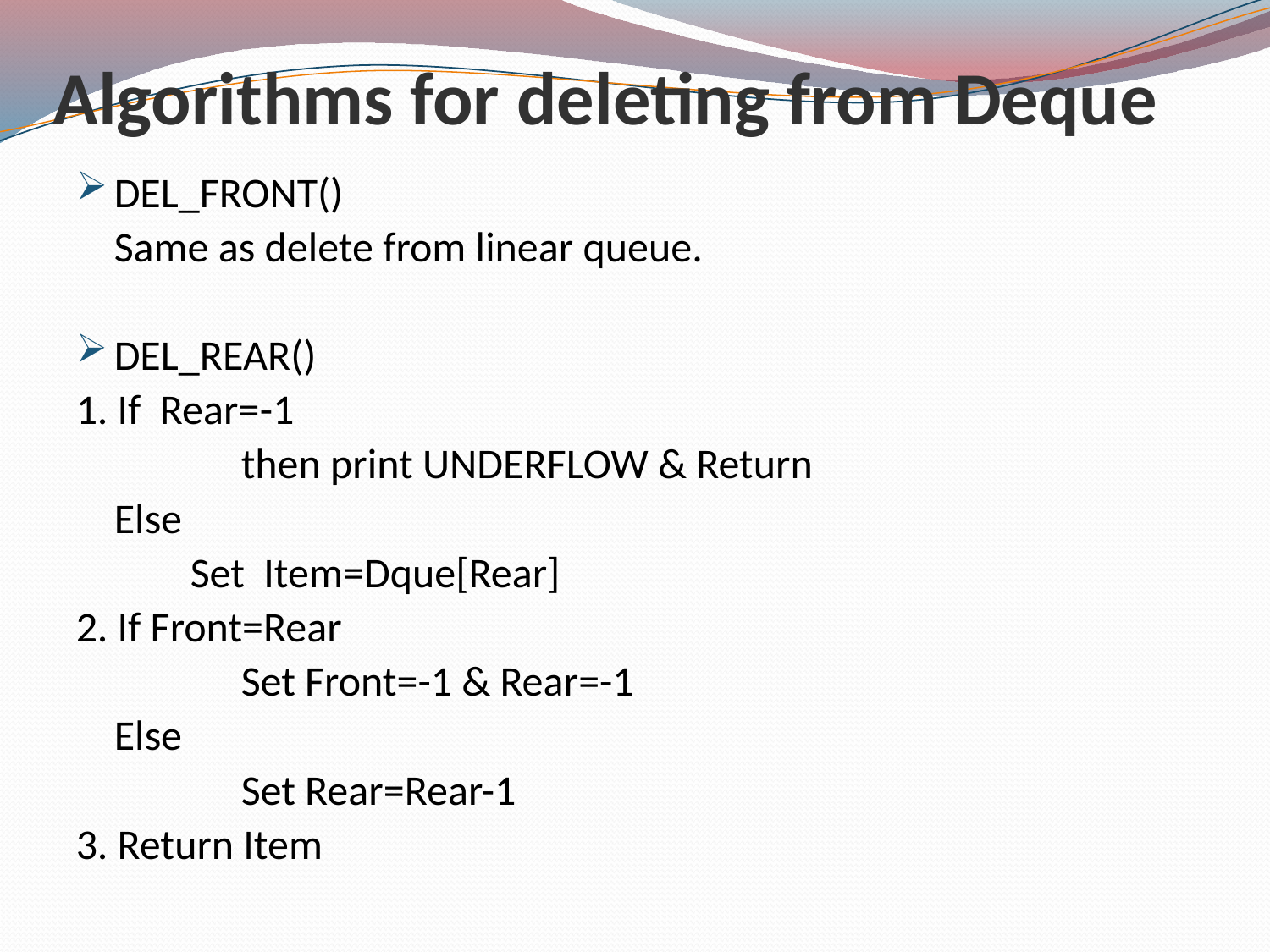

# Algorithms for deleting from Deque
DEL_FRONT()
	Same as delete from linear queue.

DEL_REAR()
1. If  Rear=-1
		then print UNDERFLOW & Return
    Else
            Set  Item=Dque[Rear]
2. If Front=Rear
		Set Front=-1 & Rear=-1
	Else
		Set Rear=Rear-1
3. Return Item